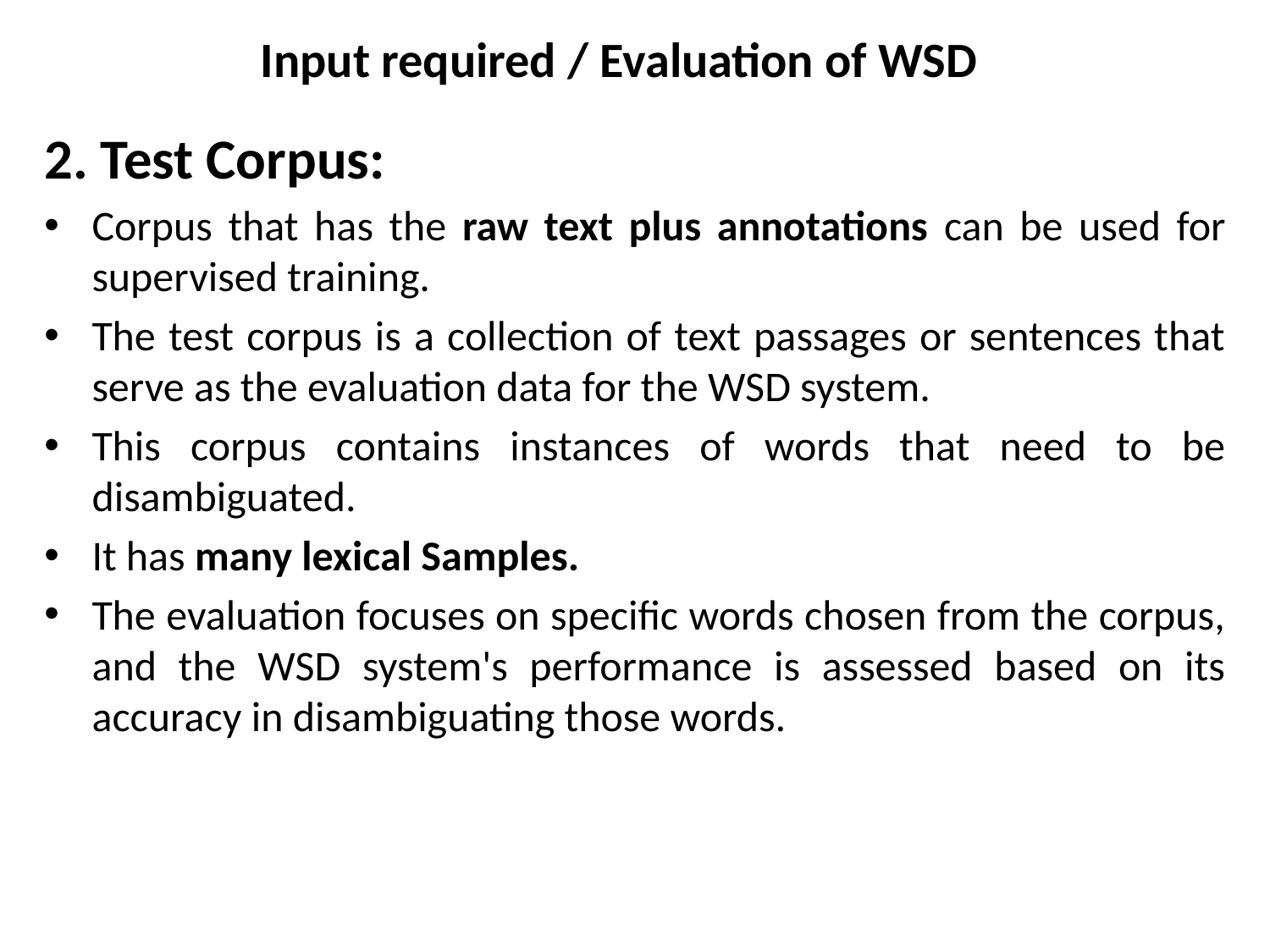

# Input required / Evaluation of WSD
2. Test Corpus:
Corpus that has the raw text plus annotations can be used for supervised training.
The test corpus is a collection of text passages or sentences that serve as the evaluation data for the WSD system.
This corpus contains instances of words that need to be disambiguated.
It has many lexical Samples.
The evaluation focuses on specific words chosen from the corpus, and the WSD system's performance is assessed based on its accuracy in disambiguating those words.